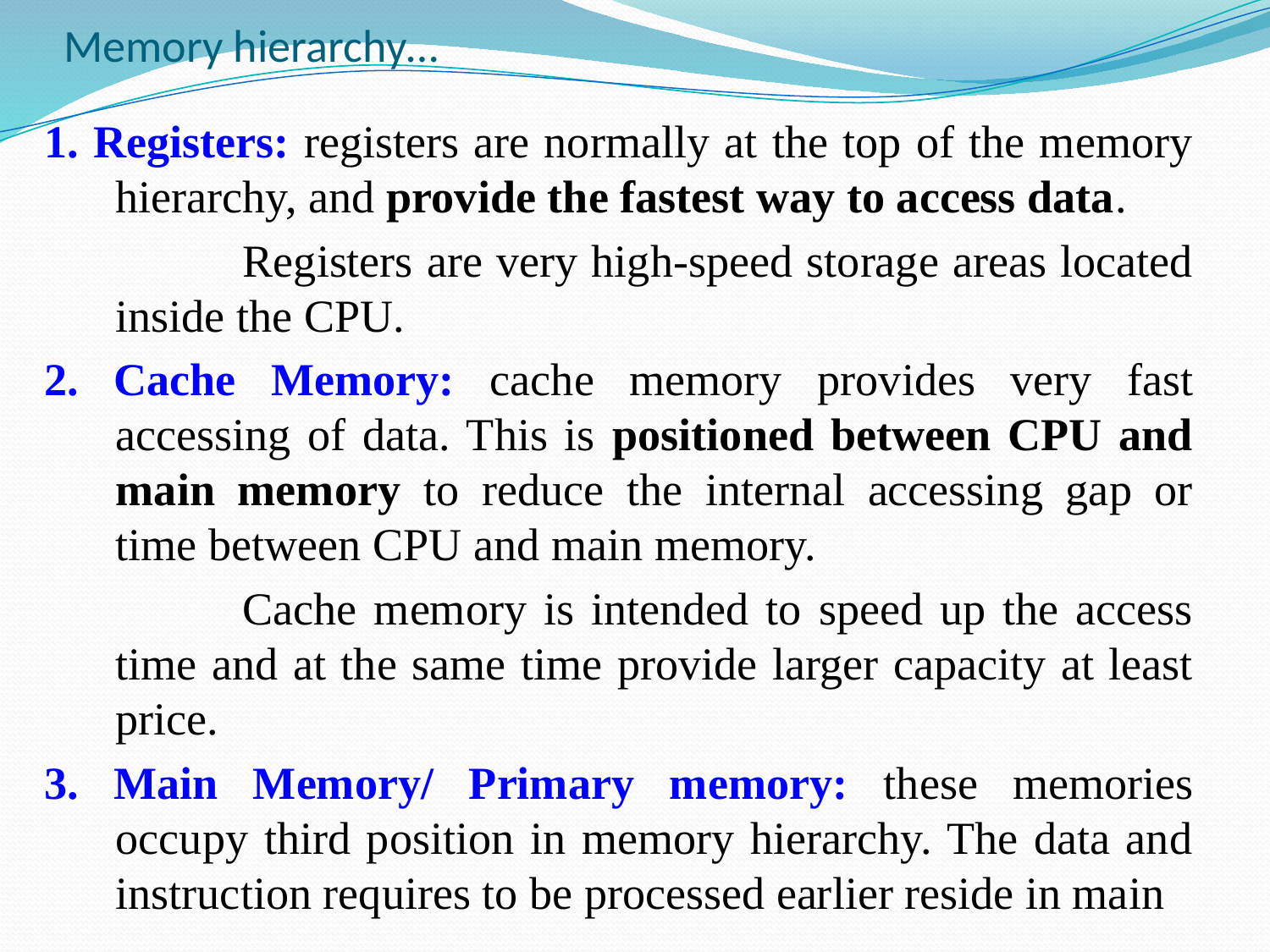

# Memory hierarchy…
1. Registers: registers are normally at the top of the memory hierarchy, and provide the fastest way to access data.
		Registers are very high-speed storage areas located inside the CPU.
2. Cache Memory: cache memory provides very fast accessing of data. This is positioned between CPU and main memory to reduce the internal accessing gap or time between CPU and main memory.
		Cache memory is intended to speed up the access time and at the same time provide larger capacity at least price.
3. Main Memory/ Primary memory: these memories occupy third position in memory hierarchy. The data and instruction requires to be processed earlier reside in main